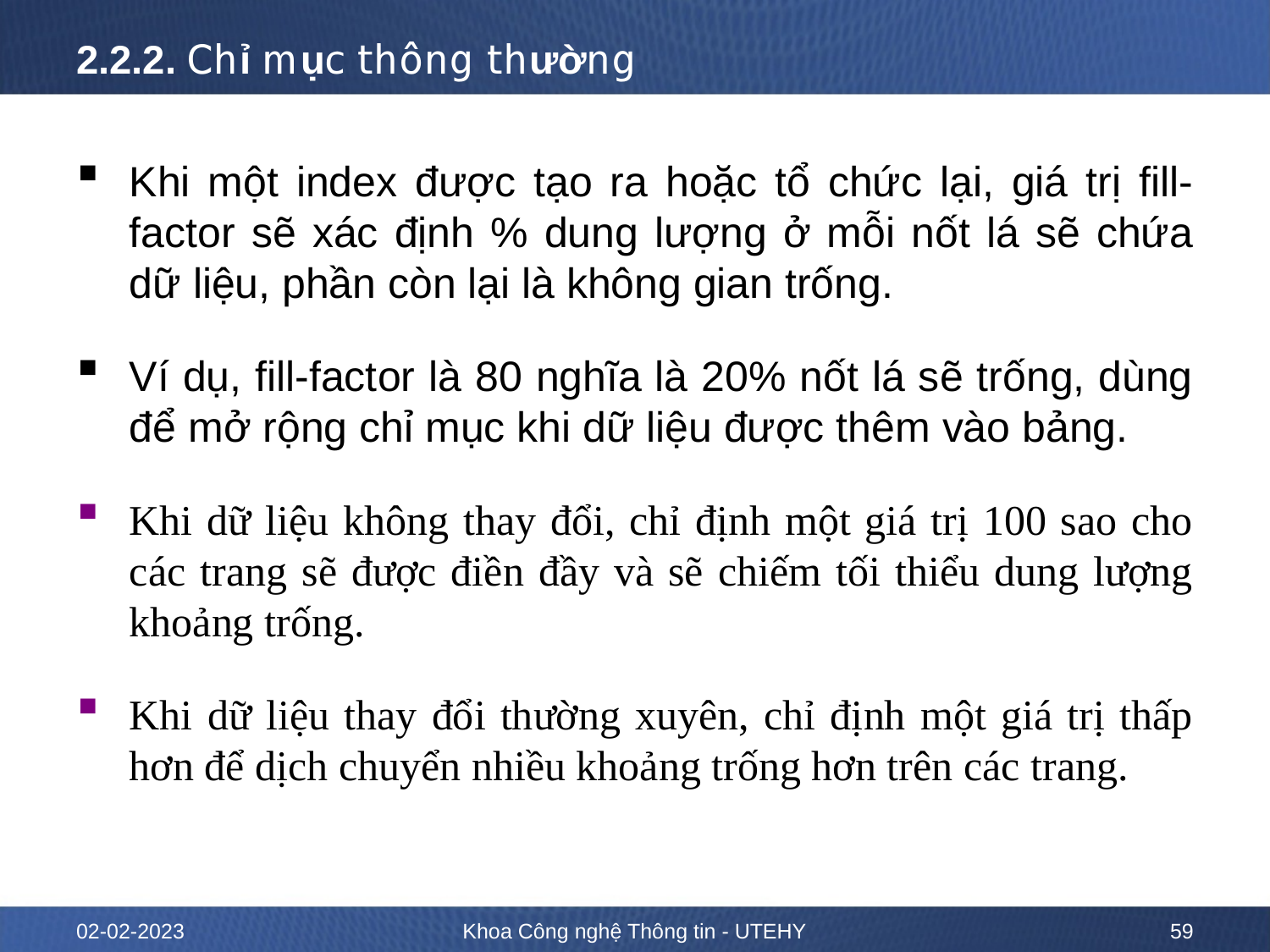

# 2.2.2. Chỉ mục thông thường
Khi một index được tạo ra hoặc tổ chức lại, giá trị fill-factor sẽ xác định % dung lượng ở mỗi nốt lá sẽ chứa dữ liệu, phần còn lại là không gian trống.
Ví dụ, fill-factor là 80 nghĩa là 20% nốt lá sẽ trống, dùng để mở rộng chỉ mục khi dữ liệu được thêm vào bảng.
Khi dữ liệu không thay đổi, chỉ định một giá trị 100 sao cho các trang sẽ được điền đầy và sẽ chiếm tối thiểu dung lượng khoảng trống.
Khi dữ liệu thay đổi thường xuyên, chỉ định một giá trị thấp hơn để dịch chuyển nhiều khoảng trống hơn trên các trang.

02-02-2023
Khoa Công nghệ Thông tin - UTEHY
59